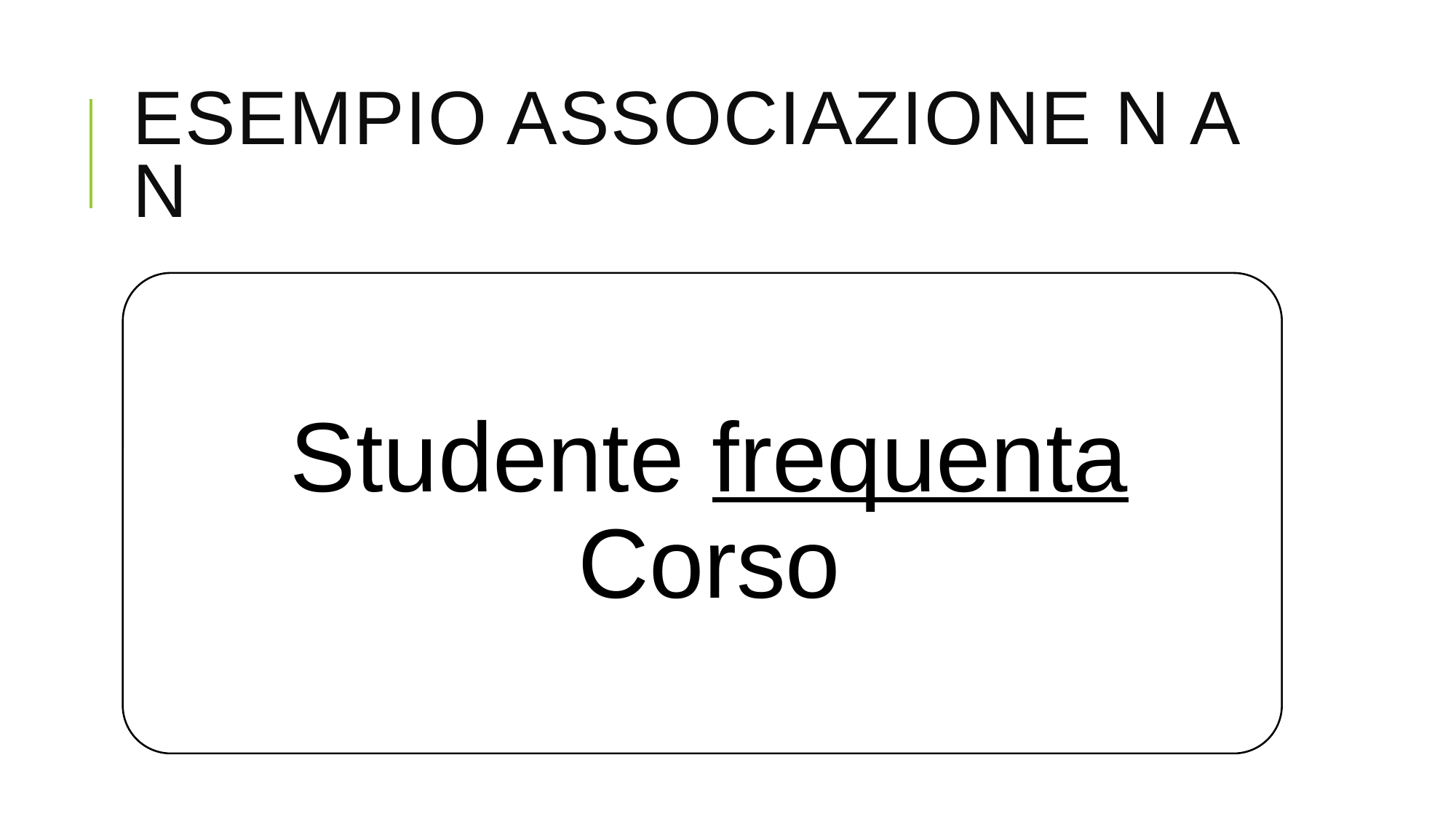

# Esempio associazione n a n
Studente frequenta Corso